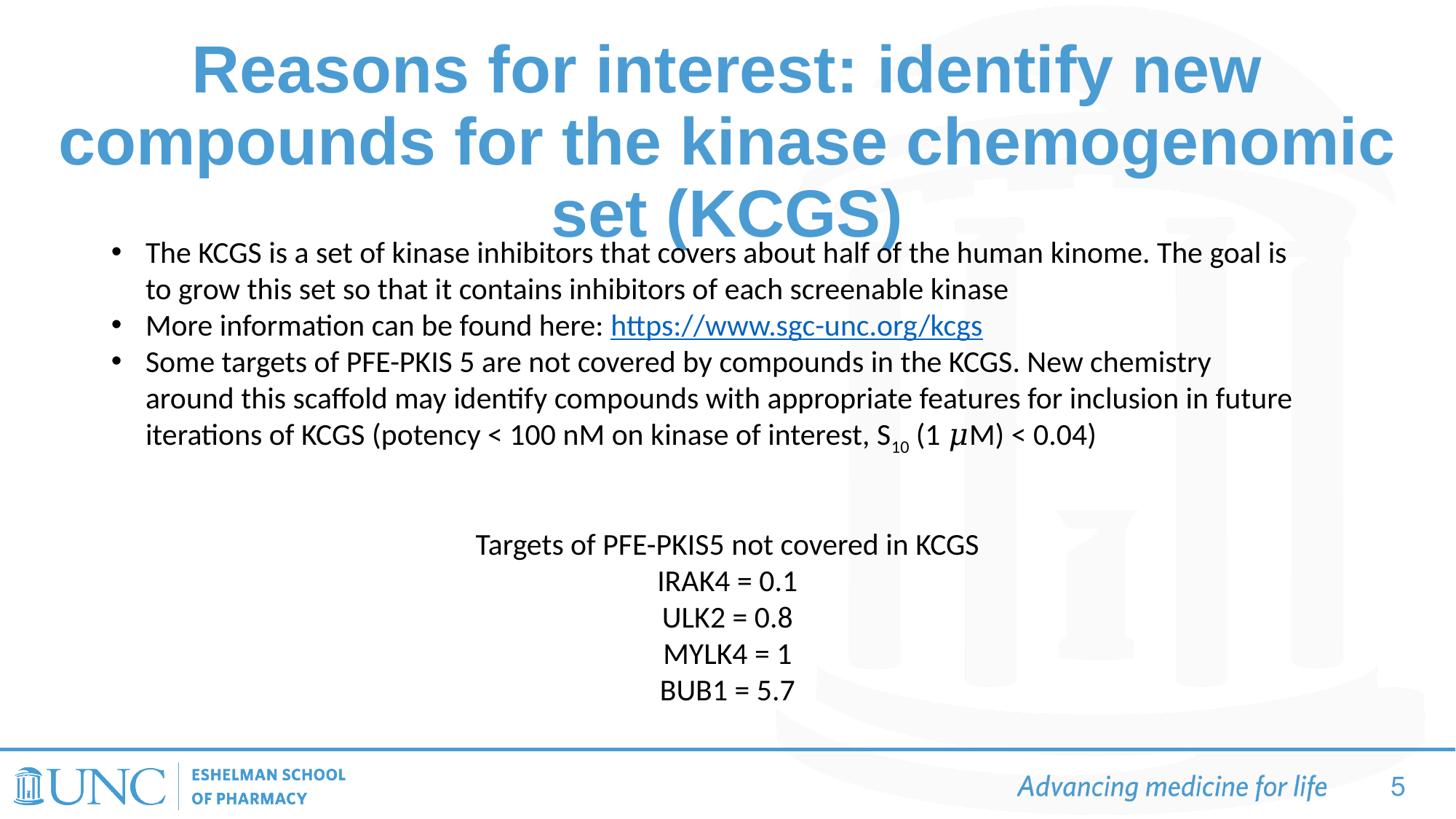

Reasons for interest: identify new compounds for the kinase chemogenomic set (KCGS)
The KCGS is a set of kinase inhibitors that covers about half of the human kinome. The goal is to grow this set so that it contains inhibitors of each screenable kinase
More information can be found here: https://www.sgc-unc.org/kcgs
Some targets of PFE-PKIS 5 are not covered by compounds in the KCGS. New chemistry around this scaffold may identify compounds with appropriate features for inclusion in future iterations of KCGS (potency < 100 nM on kinase of interest, S10 (1 𝜇M) < 0.04)
Targets of PFE-PKIS5 not covered in KCGS
IRAK4 = 0.1
ULK2 = 0.8
MYLK4 = 1
BUB1 = 5.7